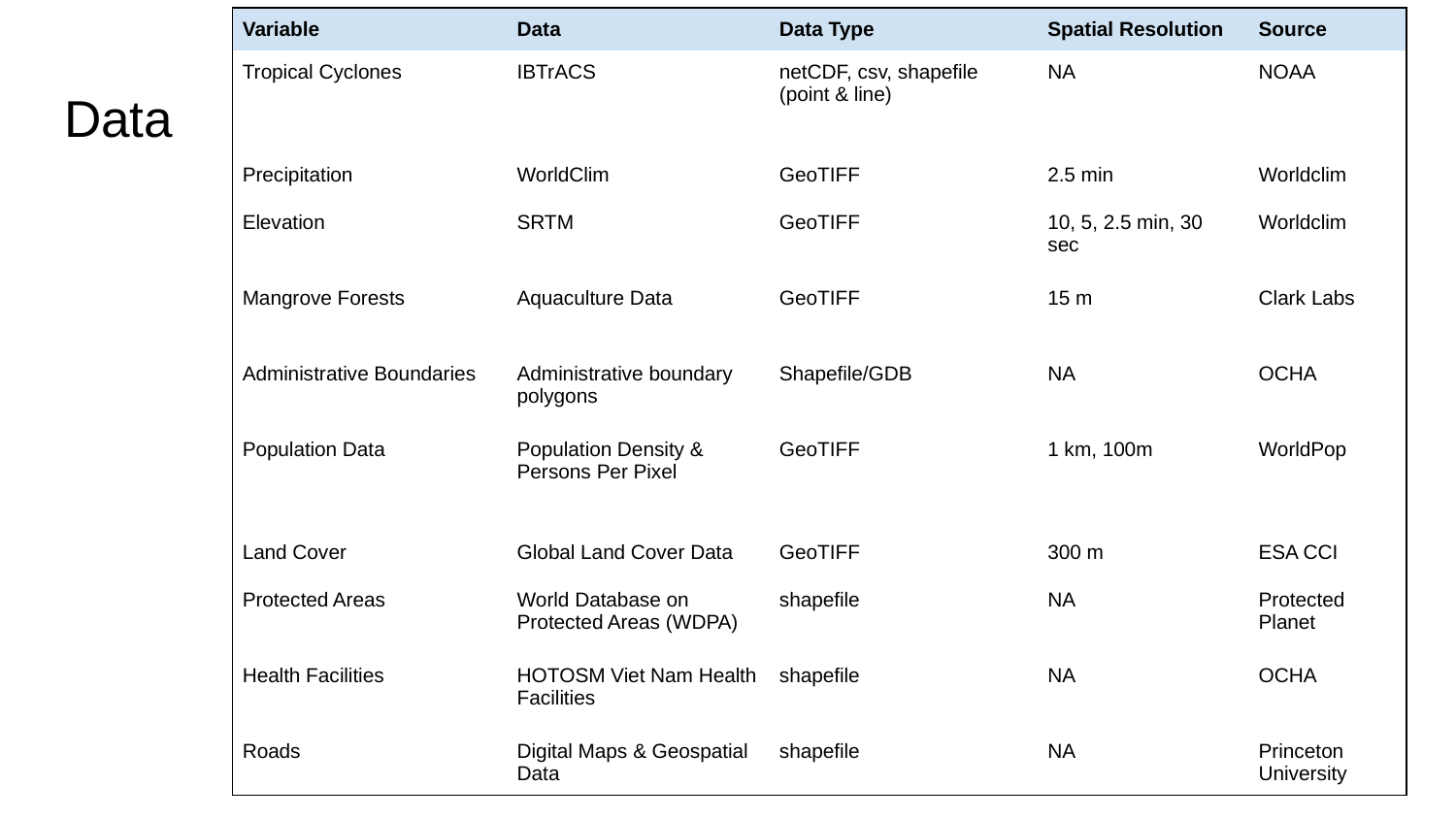

| Variable | Data | Data Type | Spatial Resolution | Source |
| --- | --- | --- | --- | --- |
| Tropical Cyclones | IBTrACS | netCDF, csv, shapefile (point & line) | NA | NOAA |
| Precipitation | WorldClim | GeoTIFF | 2.5 min | Worldclim |
| Elevation | SRTM | GeoTIFF | 10, 5, 2.5 min, 30 sec | Worldclim |
| Mangrove Forests | Aquaculture Data | GeoTIFF | 15 m | Clark Labs |
| Administrative Boundaries | Administrative boundary polygons | Shapefile/GDB | NA | OCHA |
| Population Data | Population Density & Persons Per Pixel | GeoTIFF | 1 km, 100m | WorldPop |
| Land Cover | Global Land Cover Data | GeoTIFF | 300 m | ESA CCI |
| Protected Areas | World Database on Protected Areas (WDPA) | shapefile | NA | Protected Planet |
| Health Facilities | HOTOSM Viet Nam Health Facilities | shapefile | NA | OCHA |
| Roads | Digital Maps & Geospatial Data | shapefile | NA | Princeton University |
# Data